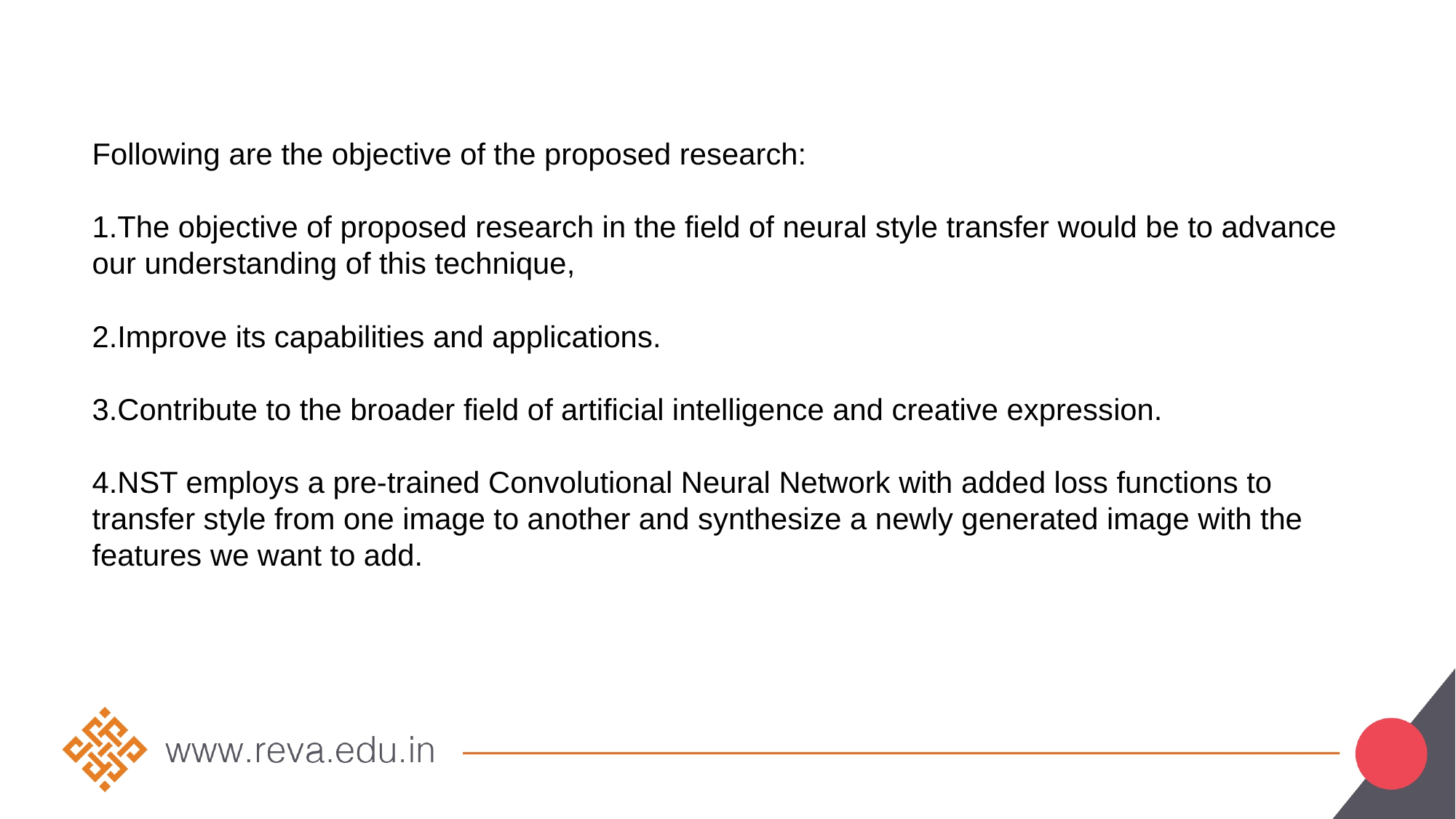

Following are the objective of the proposed research: ​

The objective of proposed research in the field of neural style transfer would be to advance our understanding of this technique,​

Improve its capabilities and applications.​

Contribute to the broader field of artificial intelligence and creative expression.

NST employs a pre-trained Convolutional Neural Network with added loss functions to transfer style from one image to another and synthesize a newly generated image with the features we want to add.​